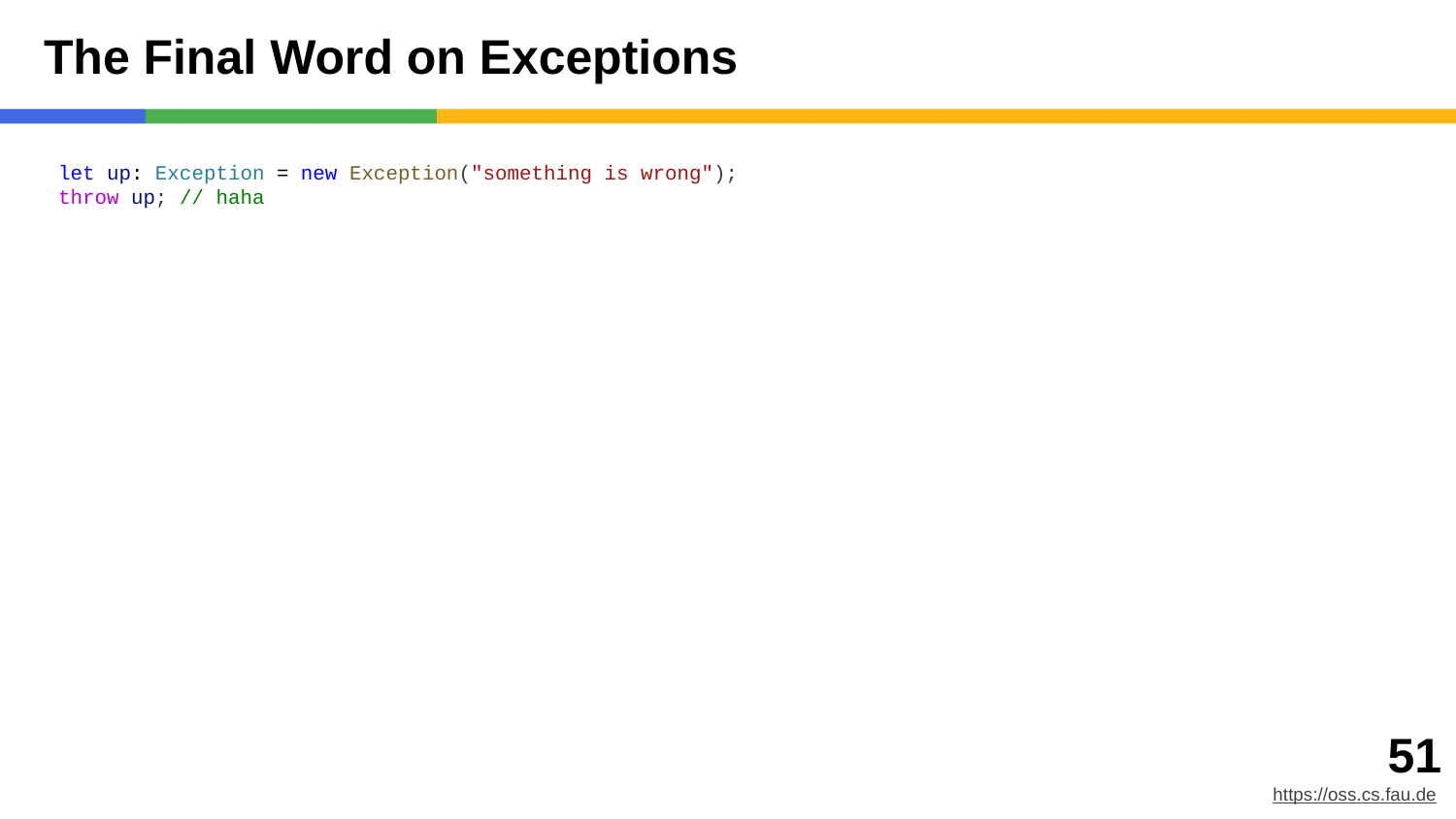

# The Final Word on Exceptions
let up: Exception = new Exception("something is wrong");
throw up; // haha

51
https://oss.cs.fau.de